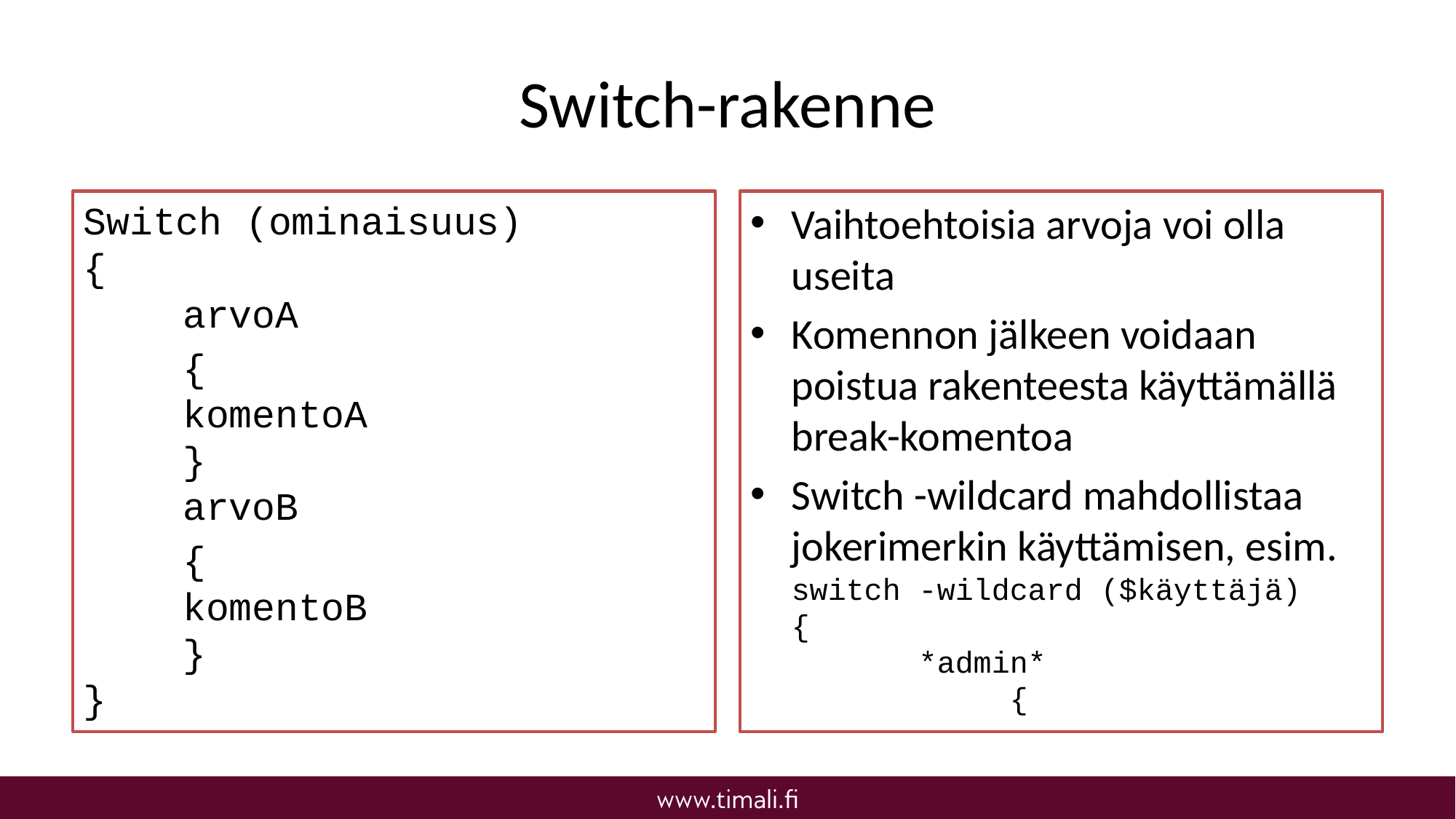

# Switch-rakenne
Switch (ominaisuus)
{
	arvoA
	{
	komentoA
	}
	arvoB
	{
	komentoB
	}
}
Vaihtoehtoisia arvoja voi olla useita
Komennon jälkeen voidaan poistua rakenteesta käyttämällä break-komentoa
Switch -wildcard mahdollistaa jokerimerkin käyttämisen, esim. switch -wildcard ($käyttäjä)
{
       *admin*
		{